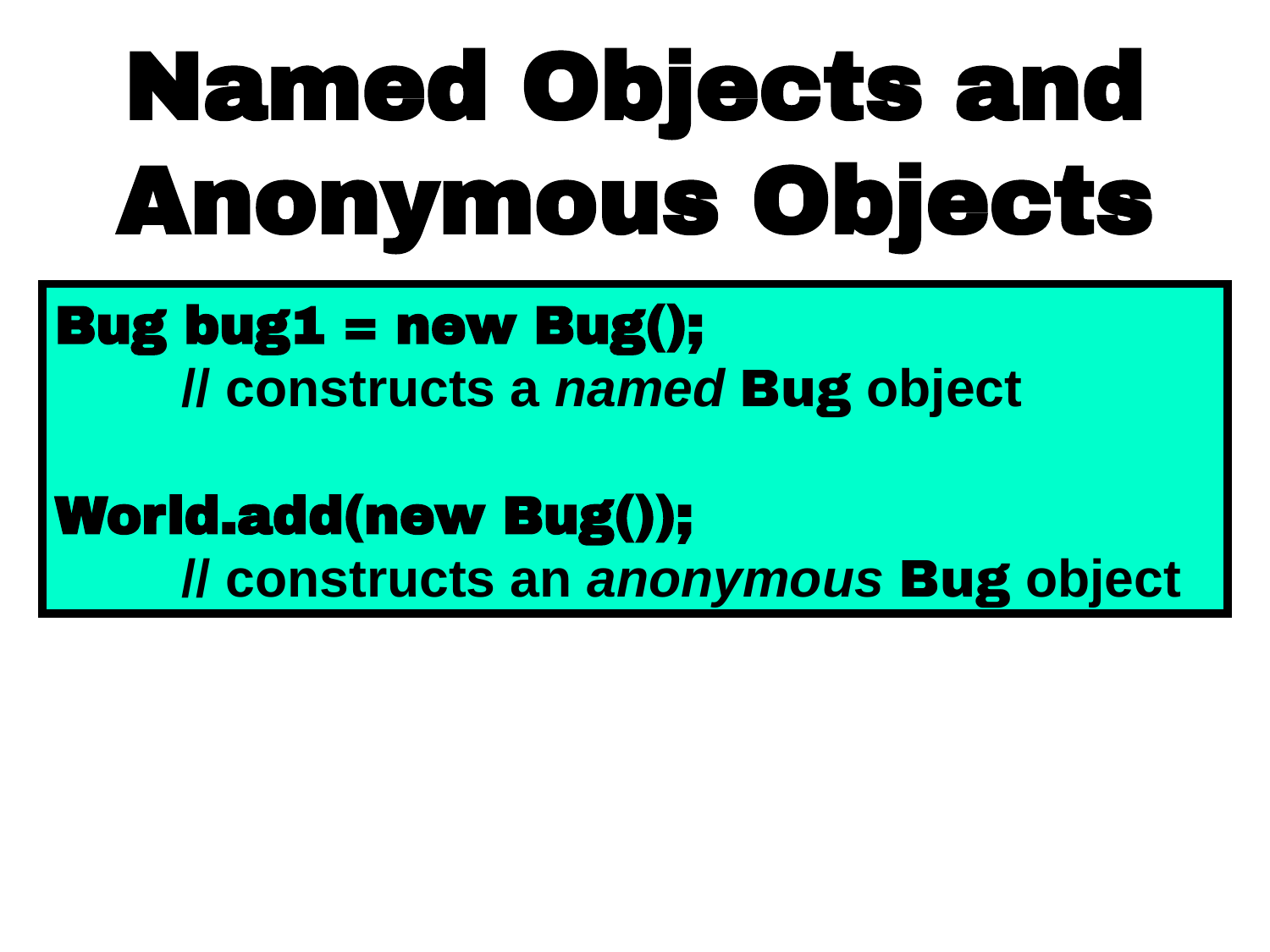

# Named Objects and Anonymous Objects
Bug bug1 = new Bug();
	// constructs a named Bug object

World.add(new Bug());
	// constructs an anonymous Bug object